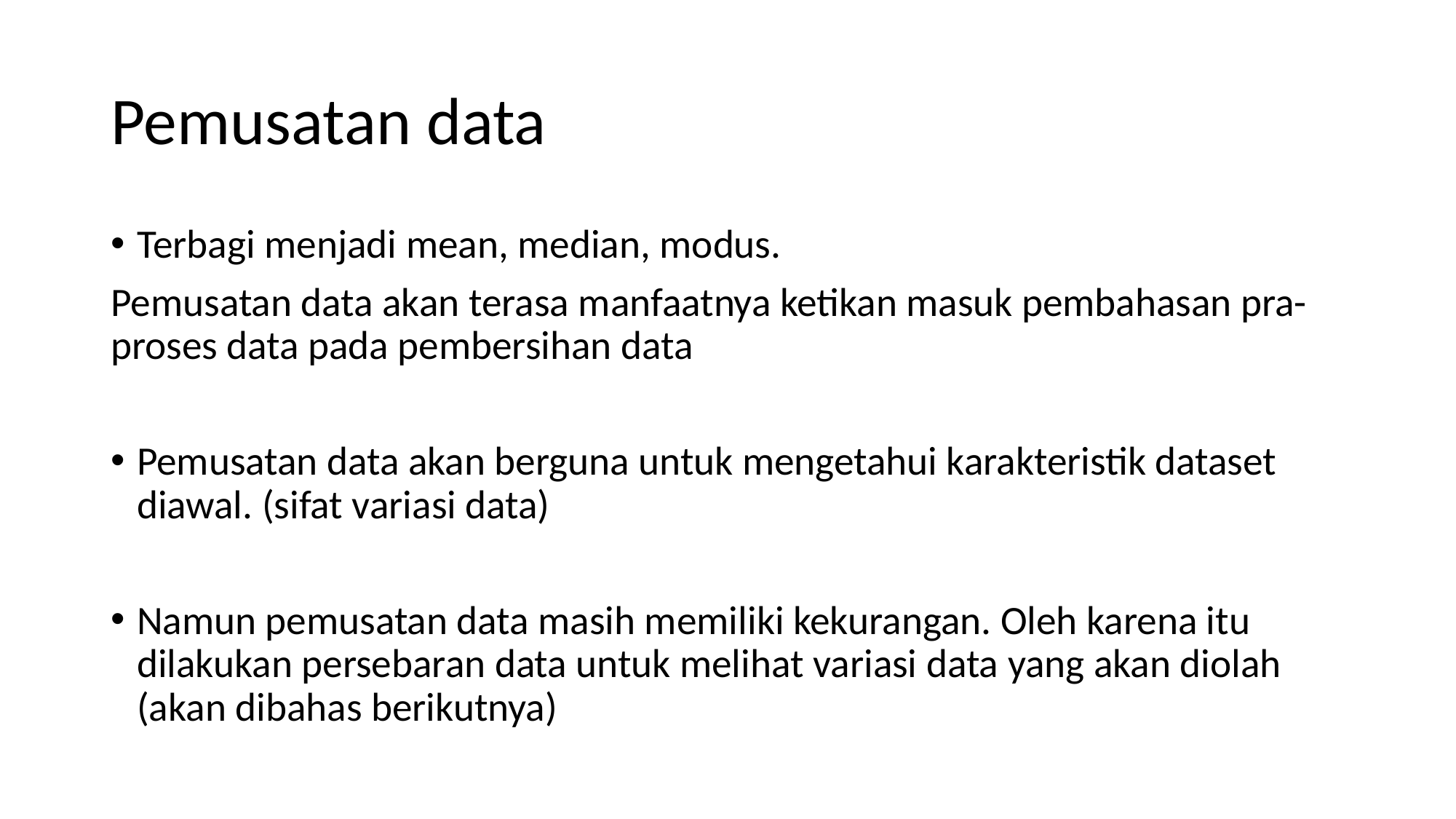

# Pemusatan data
Terbagi menjadi mean, median, modus.
Pemusatan data akan terasa manfaatnya ketikan masuk pembahasan pra-proses data pada pembersihan data

Pemusatan data akan berguna untuk mengetahui karakteristik dataset diawal. (sifat variasi data)

Namun pemusatan data masih memiliki kekurangan. Oleh karena itu dilakukan persebaran data untuk melihat variasi data yang akan diolah (akan dibahas berikutnya)